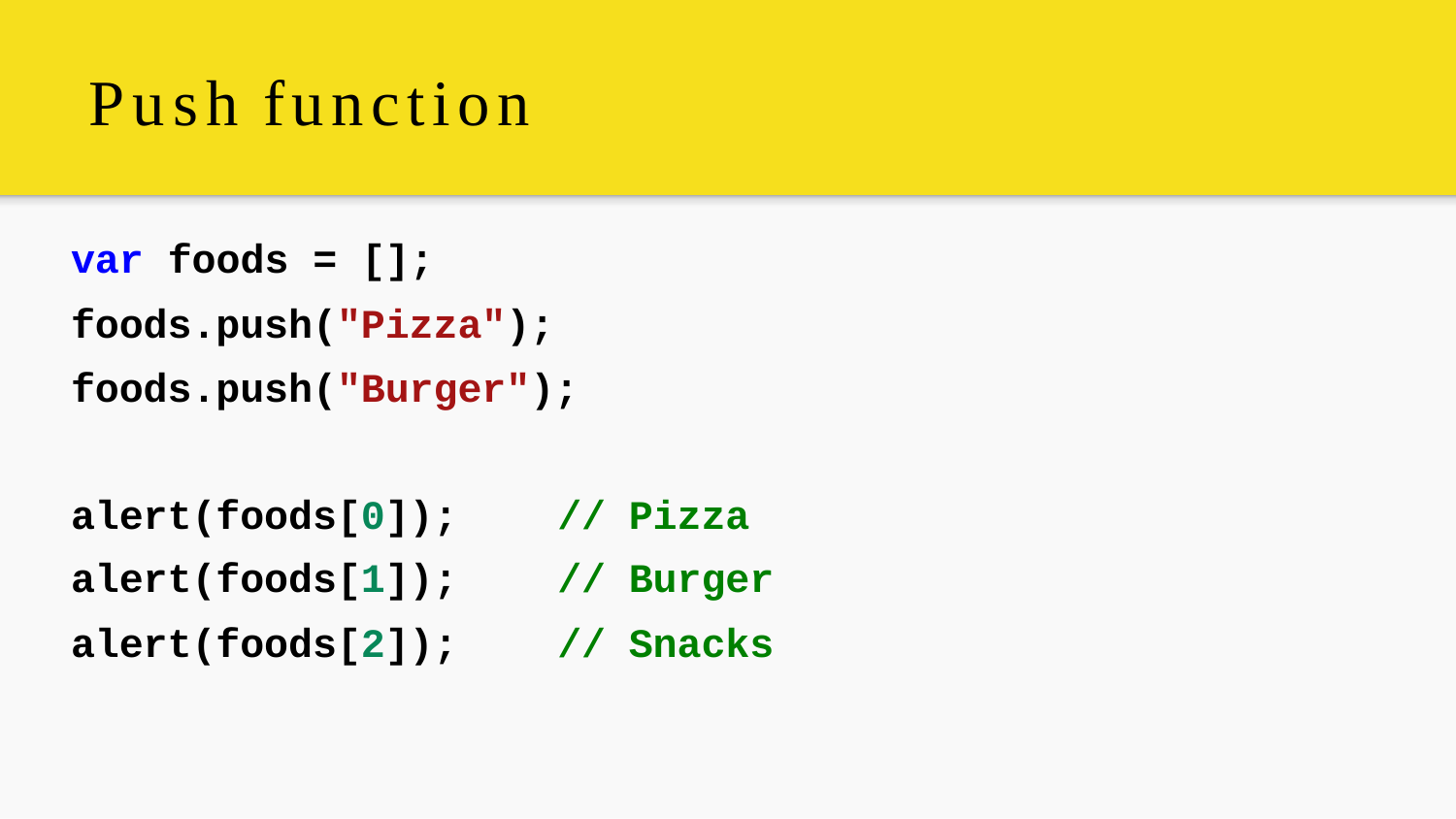

# Push function

var foods = [];  foods.push("Pizza");  foods.push("Burger");  foods.push("Snacks");
| alert(foods[0]); | // | Pizza |
| --- | --- | --- |
| alert(foods[1]); | // | Burger |
| alert(foods[2]); | // | Snacks |